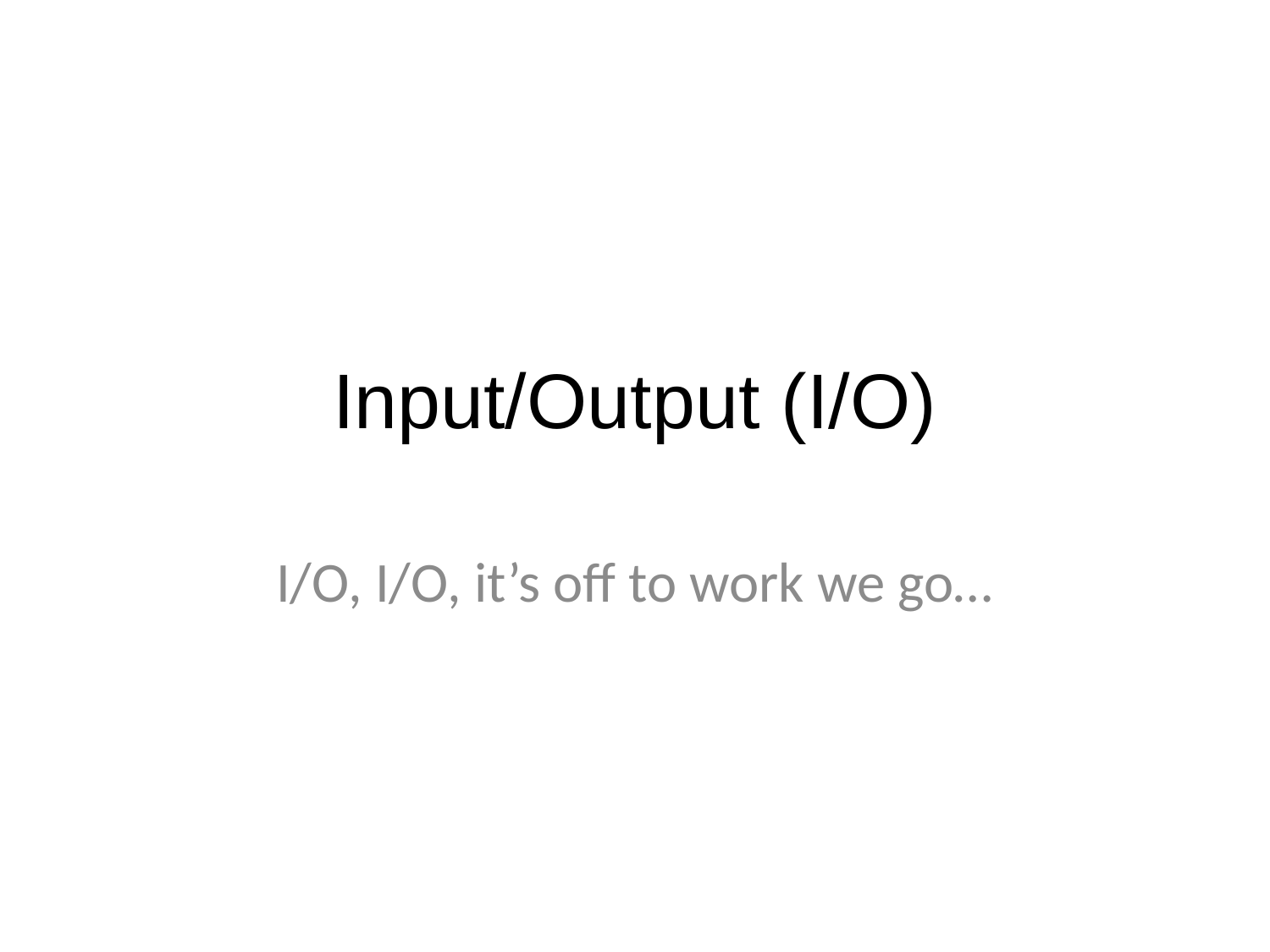

# Input/Output (I/O)
I/O, I/O, it’s off to work we go…